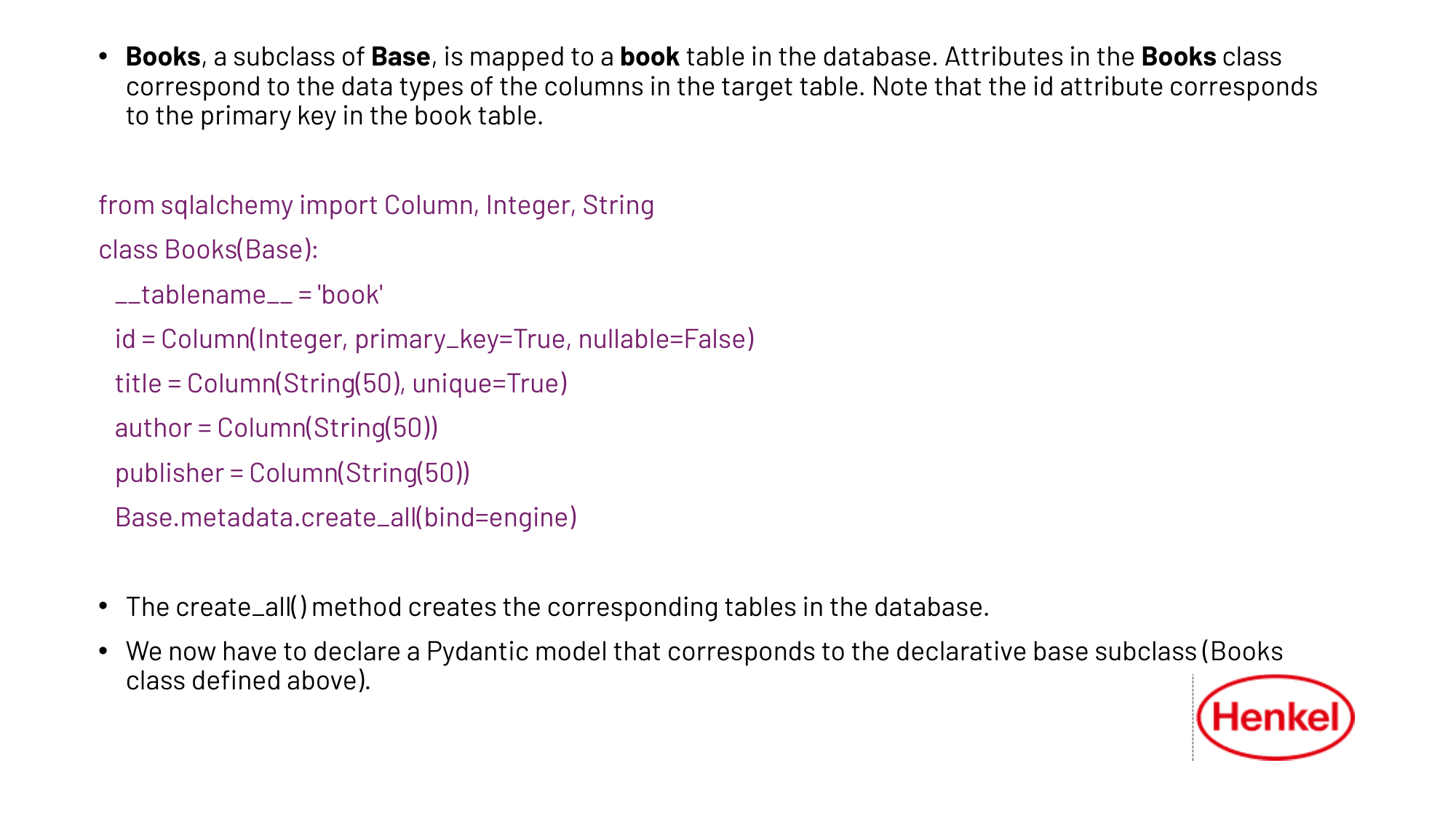

Books, a subclass of Base, is mapped to a book table in the database. Attributes in the Books class correspond to the data types of the columns in the target table. Note that the id attribute corresponds to the primary key in the book table.

from sqlalchemy import Column, Integer, String
class Books(Base):
   __tablename__ = 'book'
   id = Column(Integer, primary_key=True, nullable=False)
   title = Column(String(50), unique=True)
   author = Column(String(50))
   publisher = Column(String(50))
   Base.metadata.create_all(bind=engine)

The create_all() method creates the corresponding tables in the database.
We now have to declare a Pydantic model that corresponds to the declarative base subclass (Books class defined above).